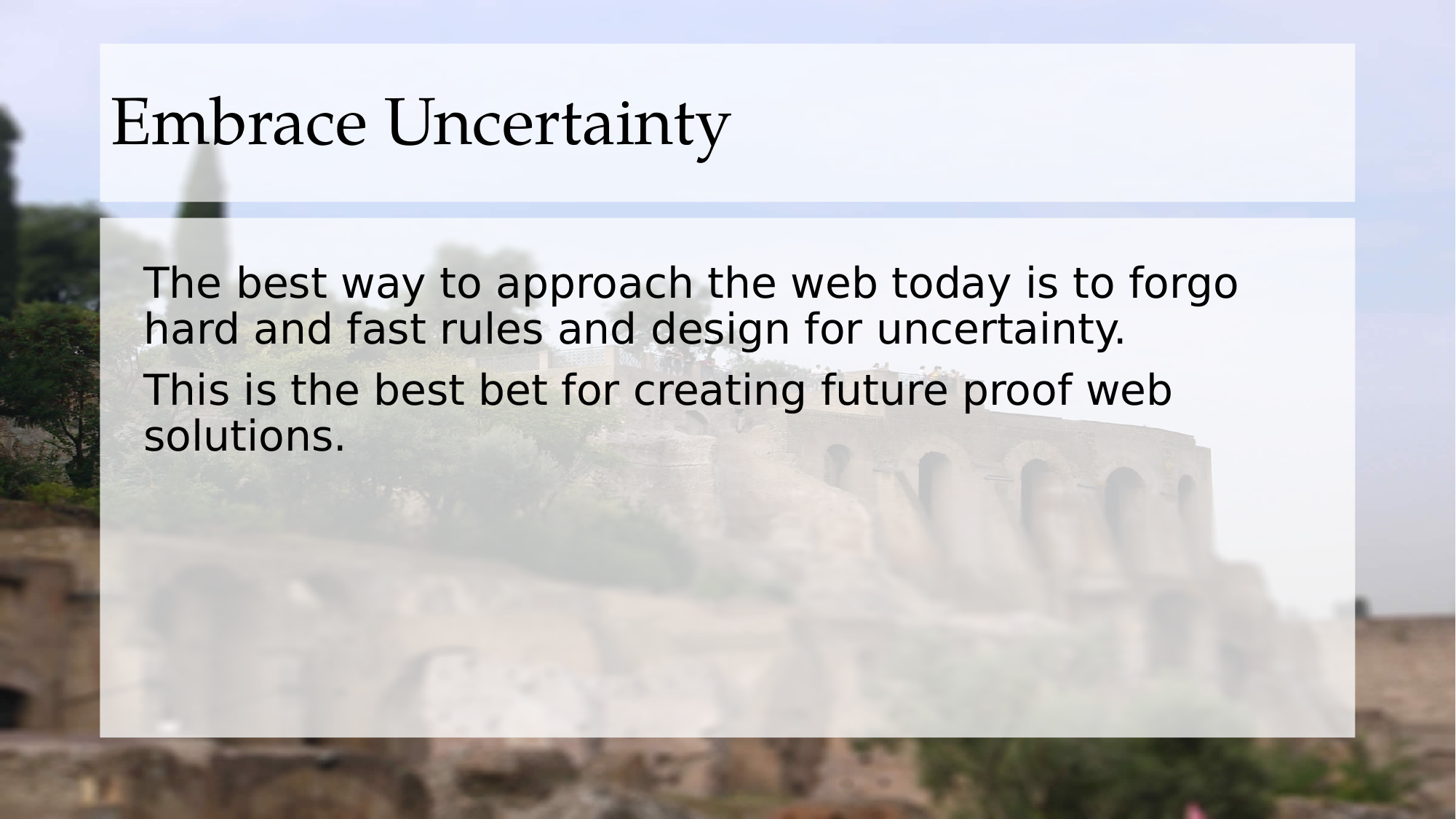

# Embrace Uncertainty
The best way to approach the web today is to forgo hard and fast rules and design for uncertainty.
This is the best bet for creating future proof web solutions.